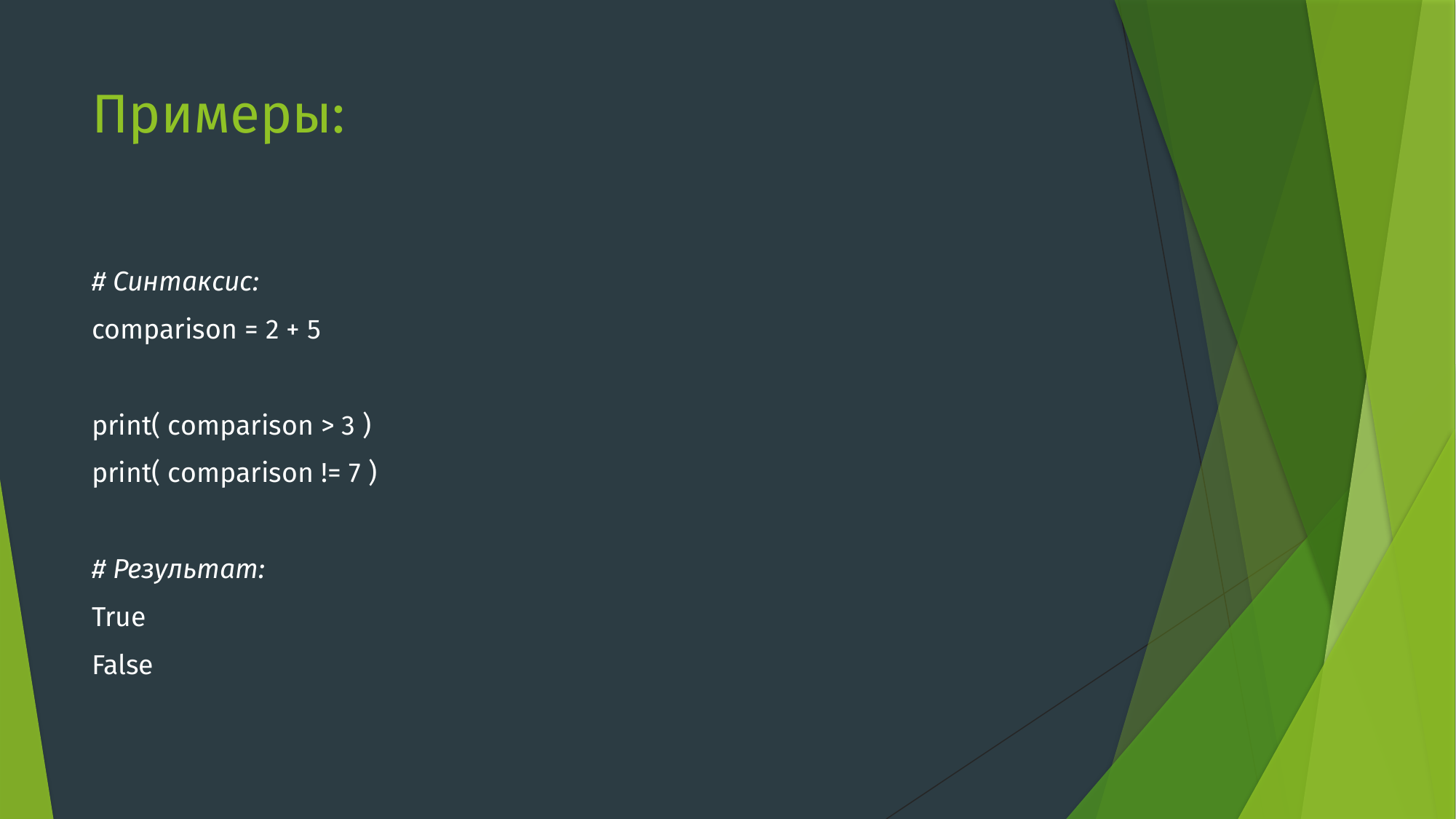

# Примеры:
# Синтаксис:
comparison = 2 + 5

print( comparison > 3 )
print( comparison != 7 )

# Результат:
True
False